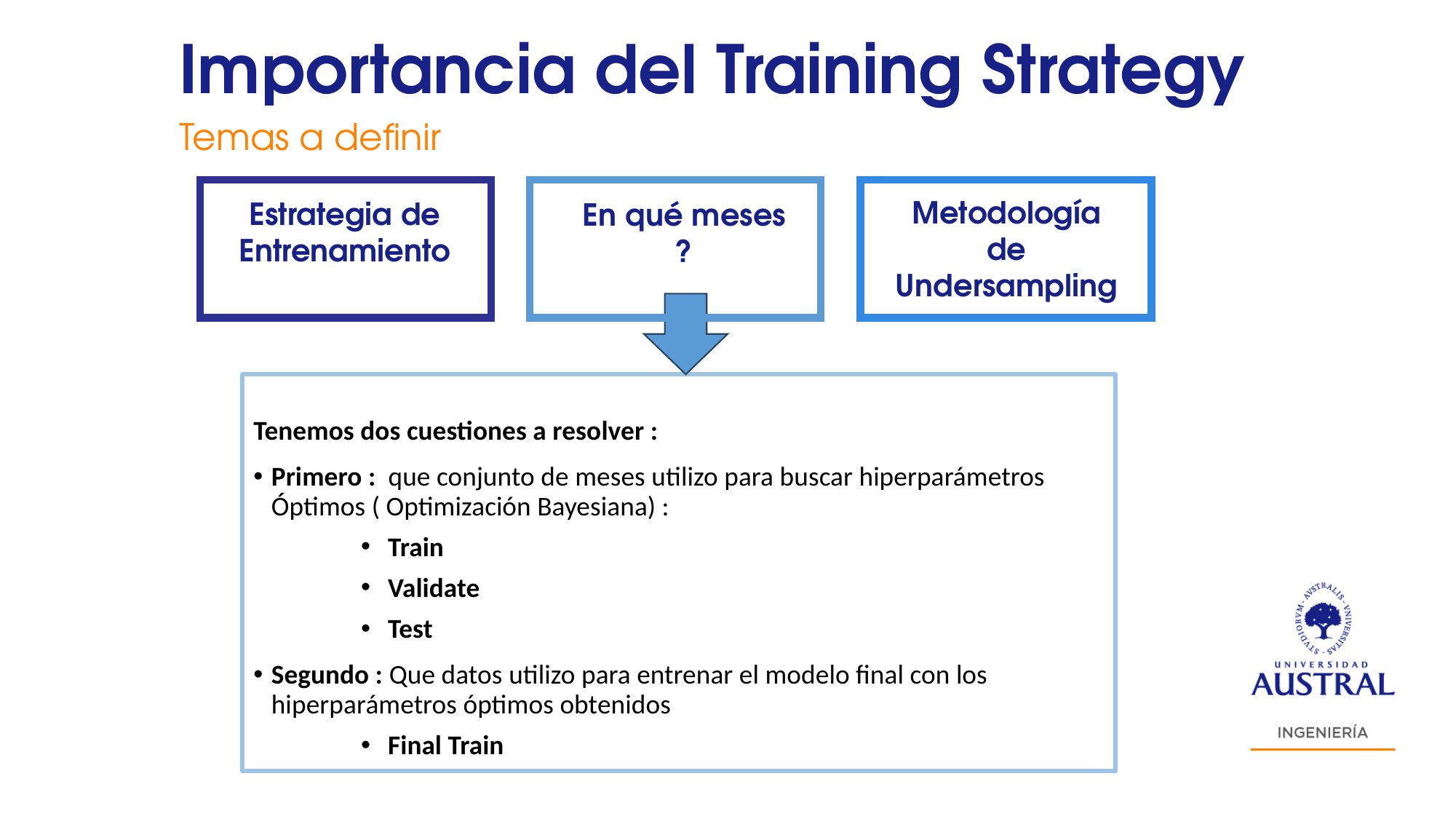

Importancia del Training Strategy
Temas a definir

Estrategia de Entrenamiento

En qué meses ?

Metodología de Undersampling

Tenemos dos cuestiones a resolver :
Primero :  que conjunto de meses utilizo para buscar hiperparámetros Óptimos ( Optimización Bayesiana) :
Train
Validate
Test
Segundo : Que datos utilizo para entrenar el modelo final con los hiperparámetros óptimos obtenidos
Final Train